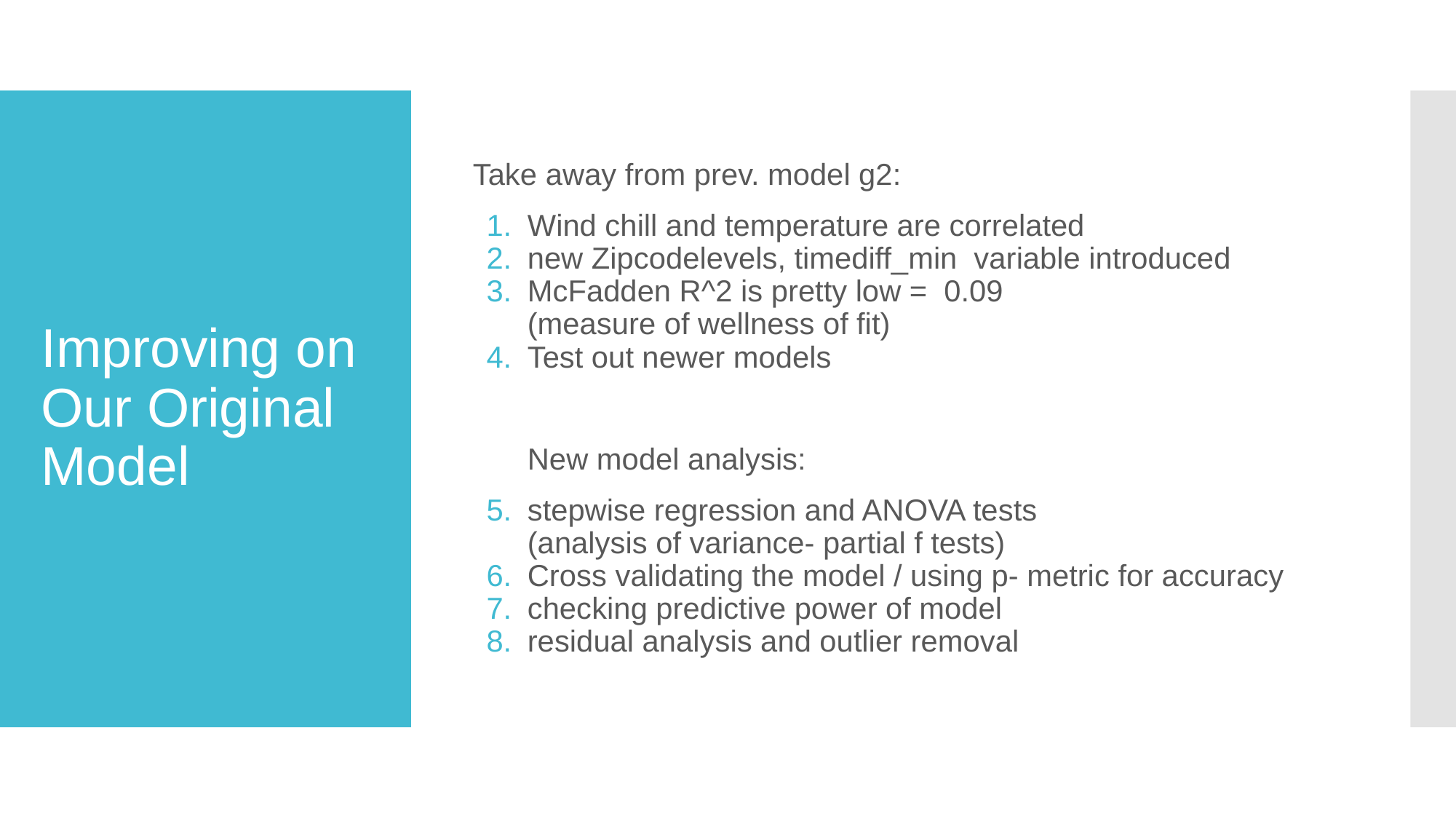

Take away from prev. model g2:
Wind chill and temperature are correlated
new Zipcodelevels, timediff_min  variable introduced
McFadden R^2 is pretty low =  0.09
(measure of wellness of fit)
Test out newer models

New model analysis:
stepwise regression and ANOVA tests
(analysis of variance- partial f tests)
Cross validating the model / using p- metric for accuracy
checking predictive power of model
residual analysis and outlier removal
# Improving on Our Original Model